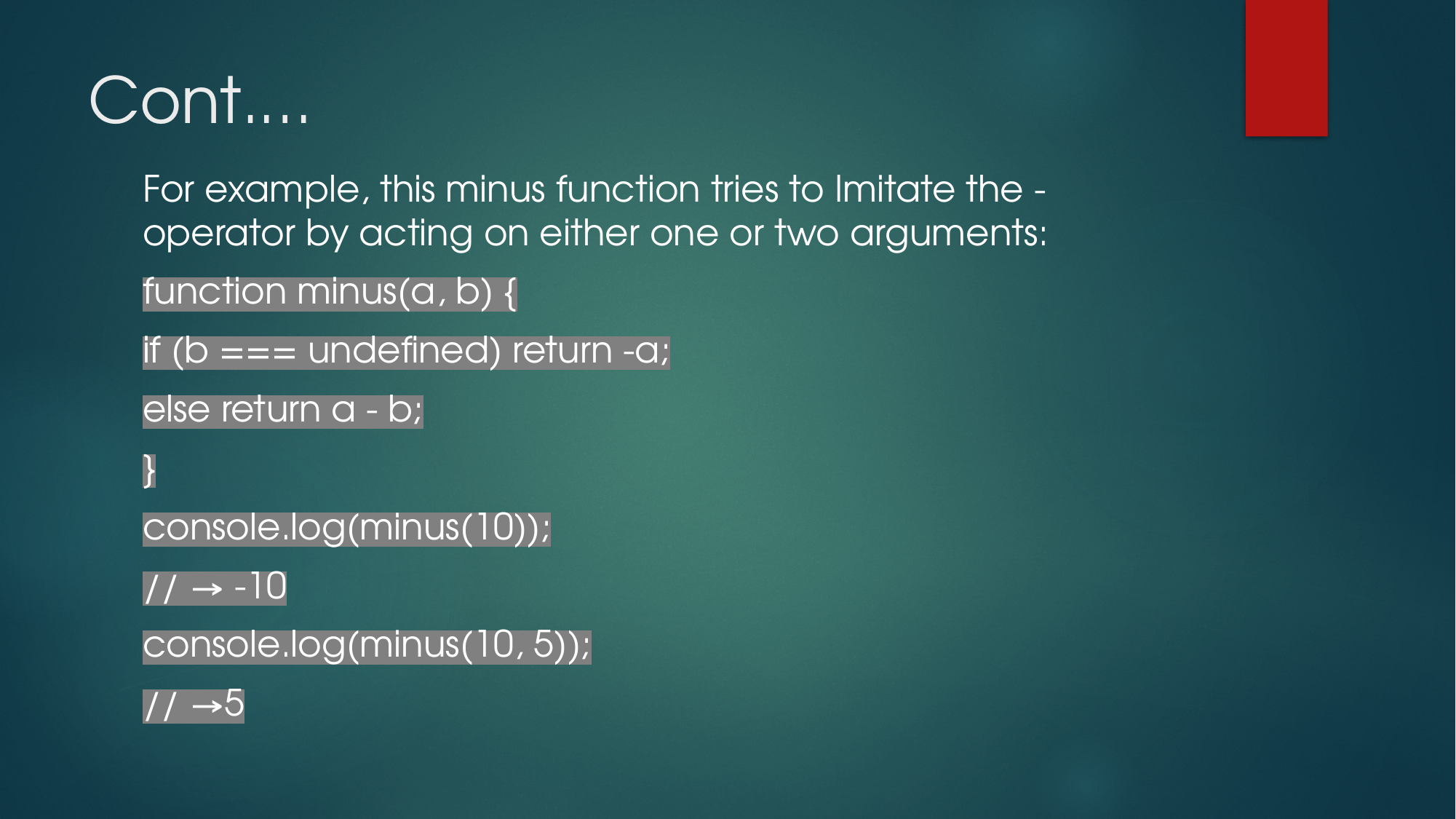

# Cont.…
For example, this minus function tries to Imitate the - operator by acting on either one or two arguments:
function minus(a, b) {
if (b === undefined) return -a;
else return a - b;
}
console.log(minus(10));
// → -10
console.log(minus(10, 5));
// →5